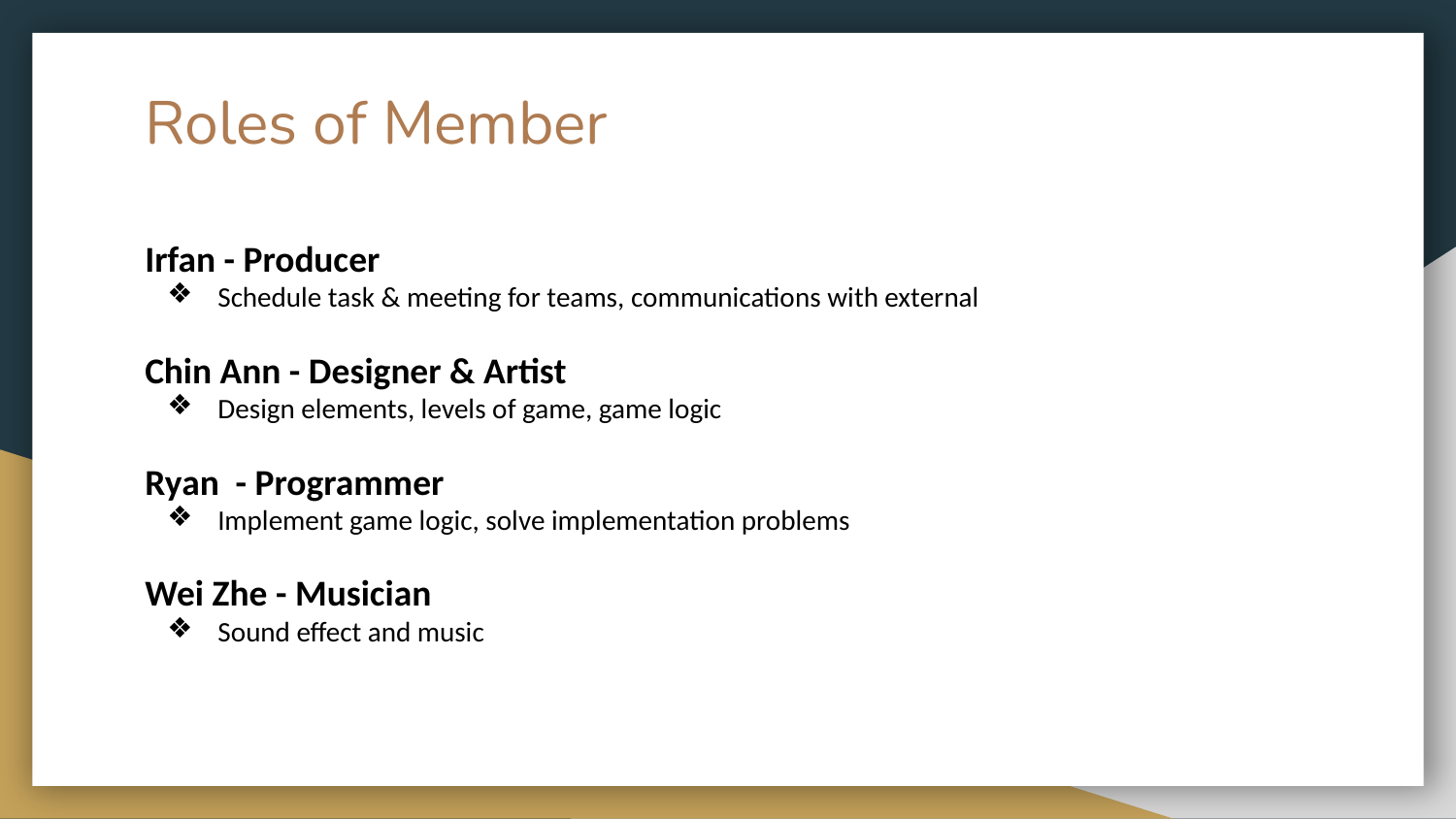

# Roles of Member
Irfan - Producer
Schedule task & meeting for teams, communications with external

Chin Ann - Designer & Artist
Design elements, levels of game, game logic

Ryan  - Programmer
Implement game logic, solve implementation problems

Wei Zhe - Musician
Sound effect and music